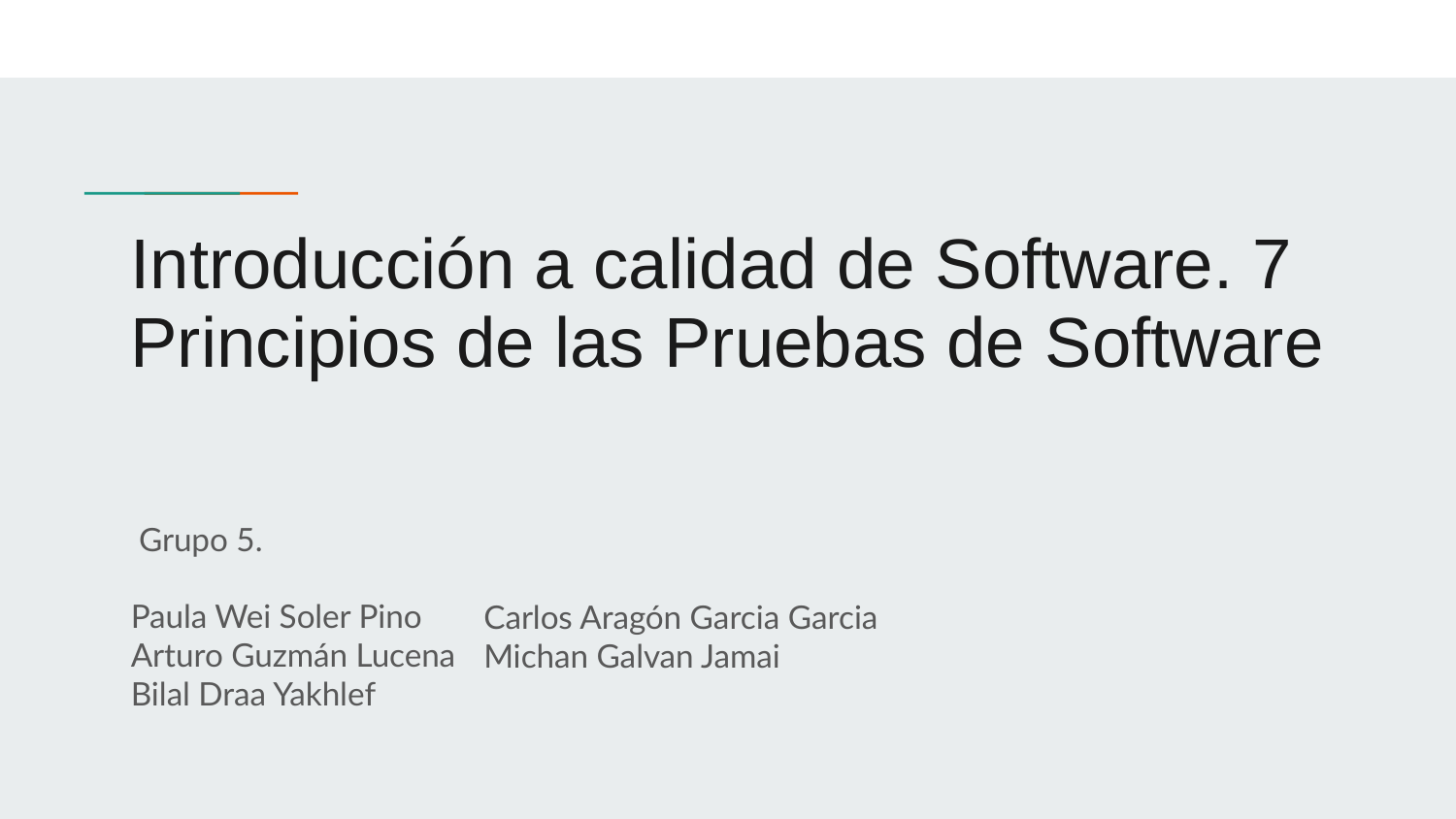

# Introducción a calidad de Software. 7 Principios de las Pruebas de Software
 Grupo 5.

Paula Wei Soler Pino
Arturo Guzmán Lucena
Bilal Draa Yakhlef

Carlos Aragón Garcia Garcia
Michan Galvan Jamai